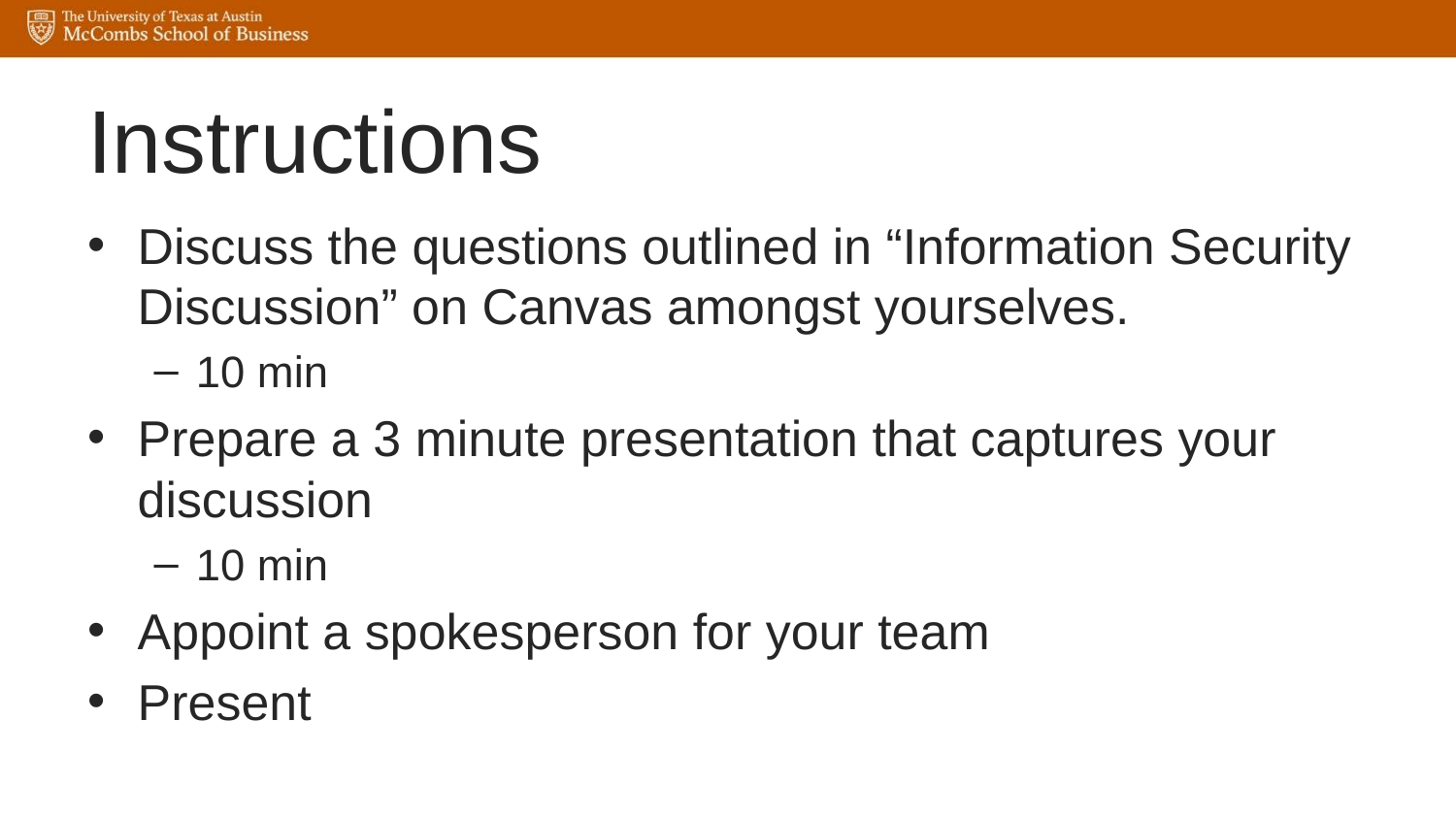

# Instructions
Discuss the questions outlined in “Information Security Discussion” on Canvas amongst yourselves.
10 min
Prepare a 3 minute presentation that captures your discussion
10 min
Appoint a spokesperson for your team
Present